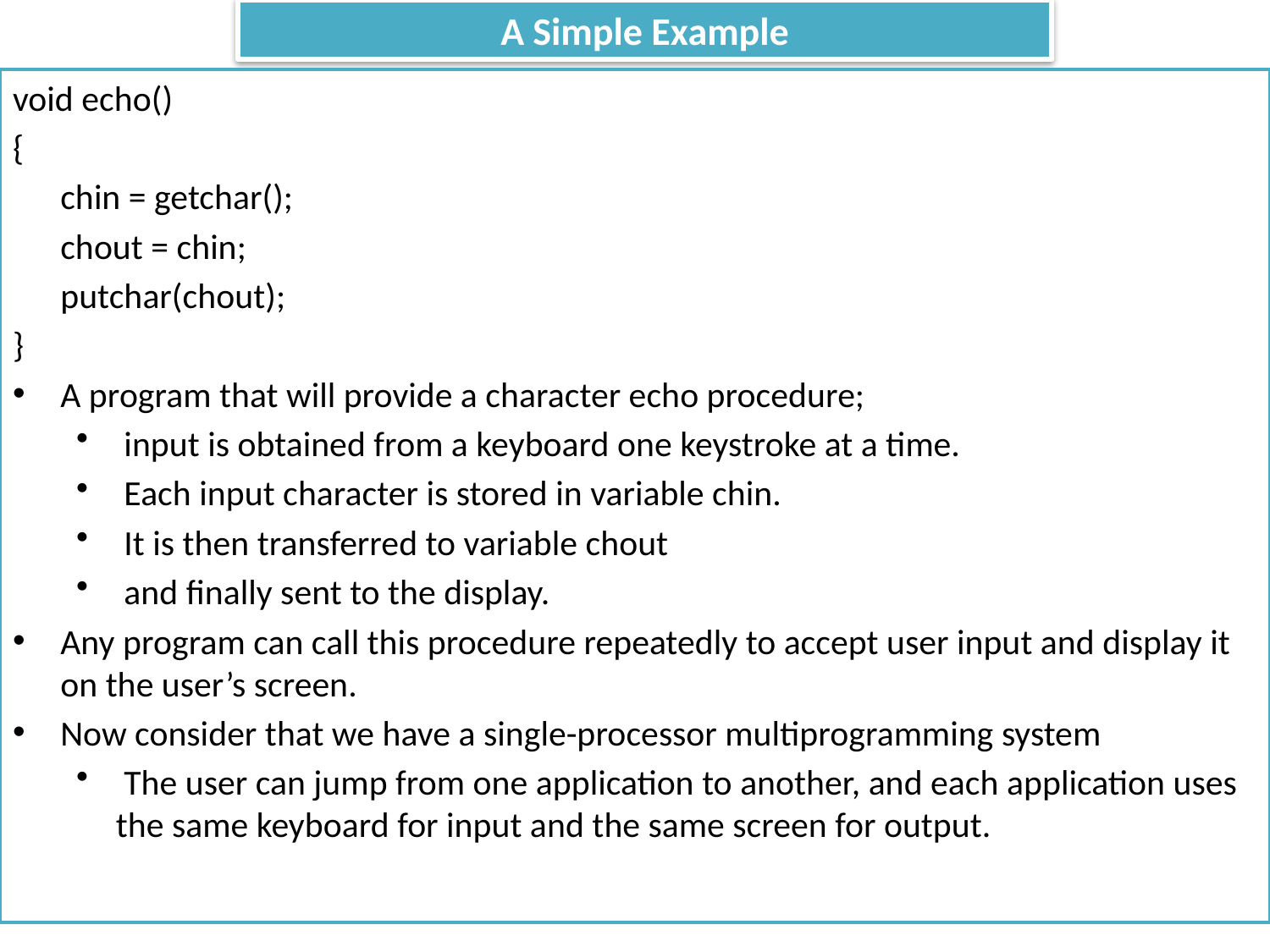

# A Simple Example
void echo()
{
	chin = getchar();
	chout = chin;
	putchar(chout);
}
A program that will provide a character echo procedure;
 input is obtained from a keyboard one keystroke at a time.
 Each input character is stored in variable chin.
 It is then transferred to variable chout
 and finally sent to the display.
Any program can call this procedure repeatedly to accept user input and display it on the user’s screen.
Now consider that we have a single-processor multiprogramming system
 The user can jump from one application to another, and each application uses the same keyboard for input and the same screen for output.

5